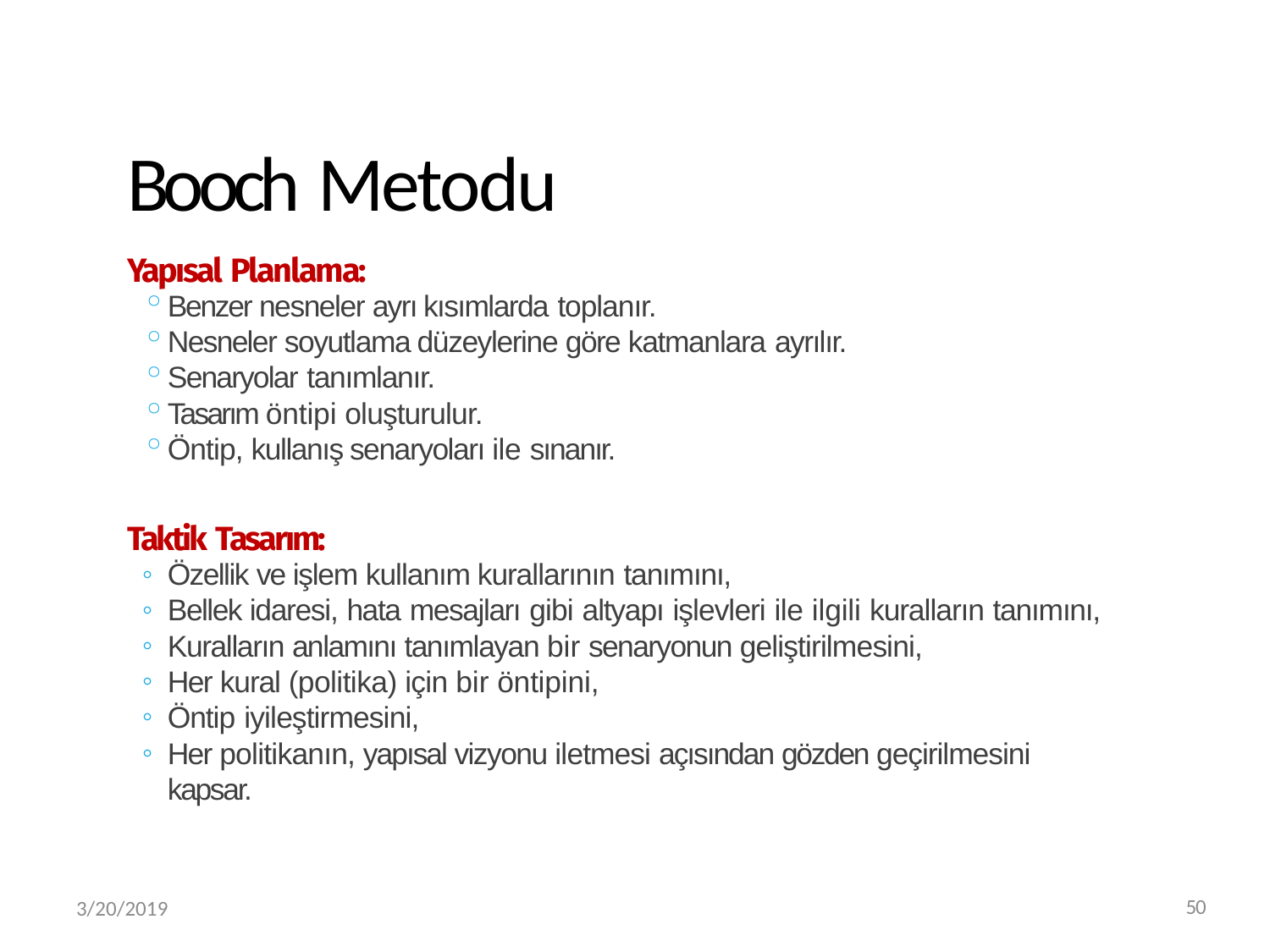

# Booch Metodu
Yapısal Planlama:
Benzer nesneler ayrı kısımlarda toplanır.
Nesneler soyutlama düzeylerine göre katmanlara ayrılır.
Senaryolar tanımlanır.
Tasarım öntipi oluşturulur.
Öntip, kullanış senaryoları ile sınanır.

Taktik Tasarım:
Özellik ve işlem kullanım kurallarının tanımını,
Bellek idaresi, hata mesajları gibi altyapı işlevleri ile ilgili kuralların tanımını,
Kuralların anlamını tanımlayan bir senaryonun geliştirilmesini,
Her kural (politika) için bir öntipini,
Öntip iyileştirmesini,
Her politikanın, yapısal vizyonu iletmesi açısından gözden geçirilmesini kapsar.
3/20/2019
50